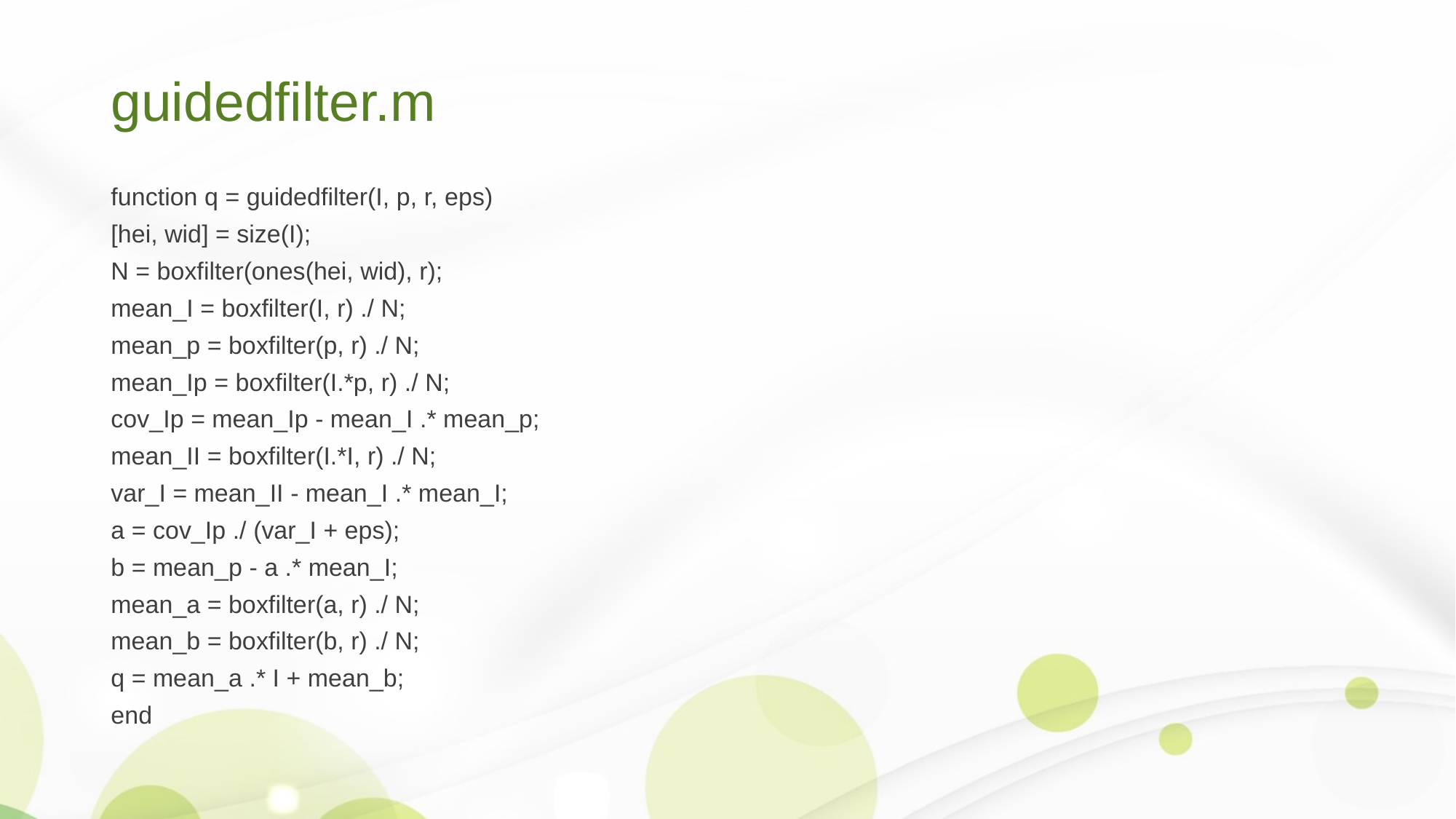

# guidedfilter.m
function q = guidedfilter(I, p, r, eps)
[hei, wid] = size(I);
N = boxfilter(ones(hei, wid), r);
mean_I = boxfilter(I, r) ./ N;
mean_p = boxfilter(p, r) ./ N;
mean_Ip = boxfilter(I.*p, r) ./ N;
cov_Ip = mean_Ip - mean_I .* mean_p;
mean_II = boxfilter(I.*I, r) ./ N;
var_I = mean_II - mean_I .* mean_I;
a = cov_Ip ./ (var_I + eps);
b = mean_p - a .* mean_I;
mean_a = boxfilter(a, r) ./ N;
mean_b = boxfilter(b, r) ./ N;
q = mean_a .* I + mean_b;
end